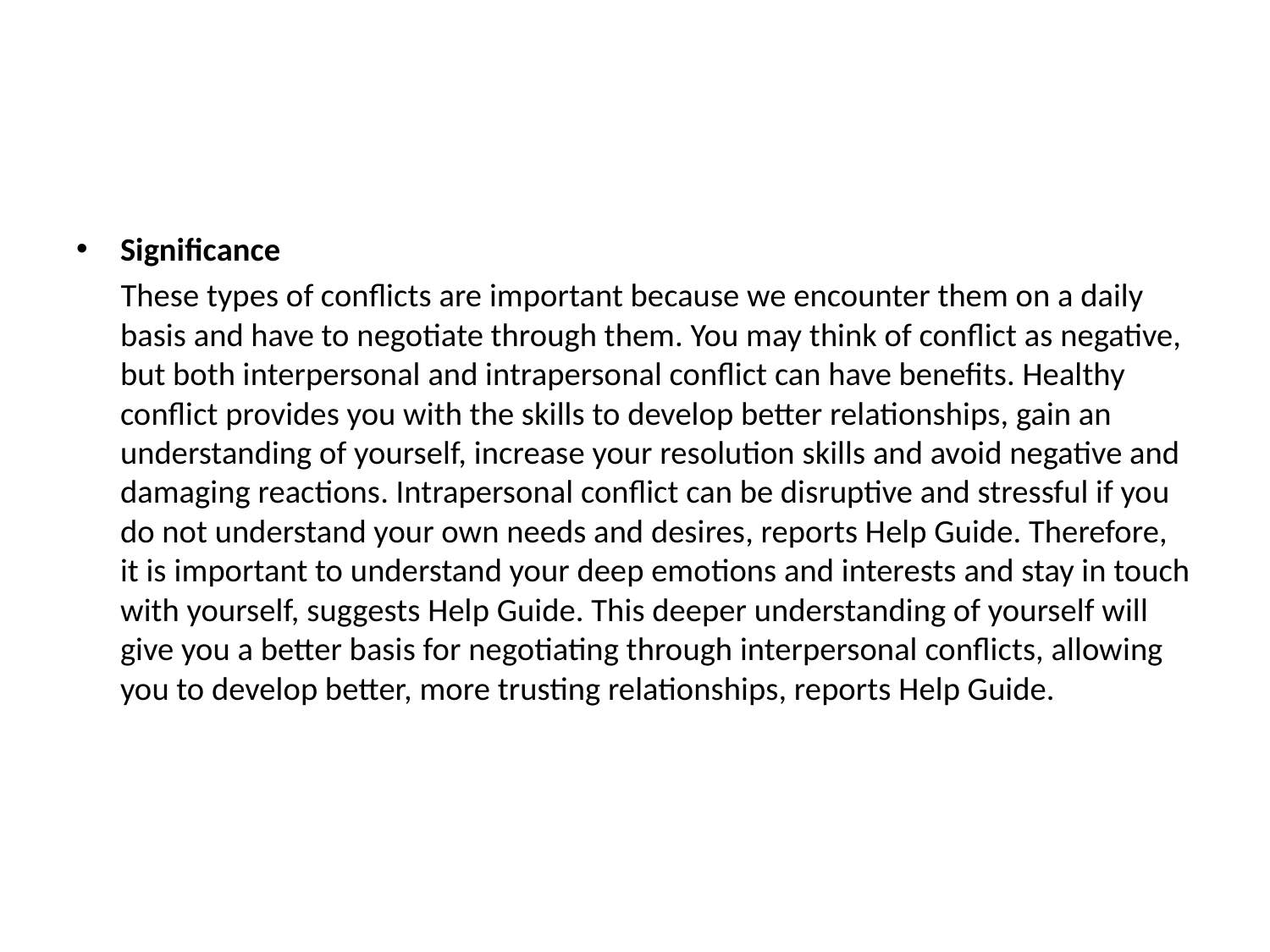

Significance
      These types of conflicts are important because we encounter them on a daily basis and have to negotiate through them. You may think of conflict as negative, but both interpersonal and intrapersonal conflict can have benefits. Healthy conflict provides you with the skills to develop better relationships, gain an understanding of yourself, increase your resolution skills and avoid negative and damaging reactions. Intrapersonal conflict can be disruptive and stressful if you do not understand your own needs and desires, reports Help Guide. Therefore, it is important to understand your deep emotions and interests and stay in touch with yourself, suggests Help Guide. This deeper understanding of yourself will give you a better basis for negotiating through interpersonal conflicts, allowing you to develop better, more trusting relationships, reports Help Guide.